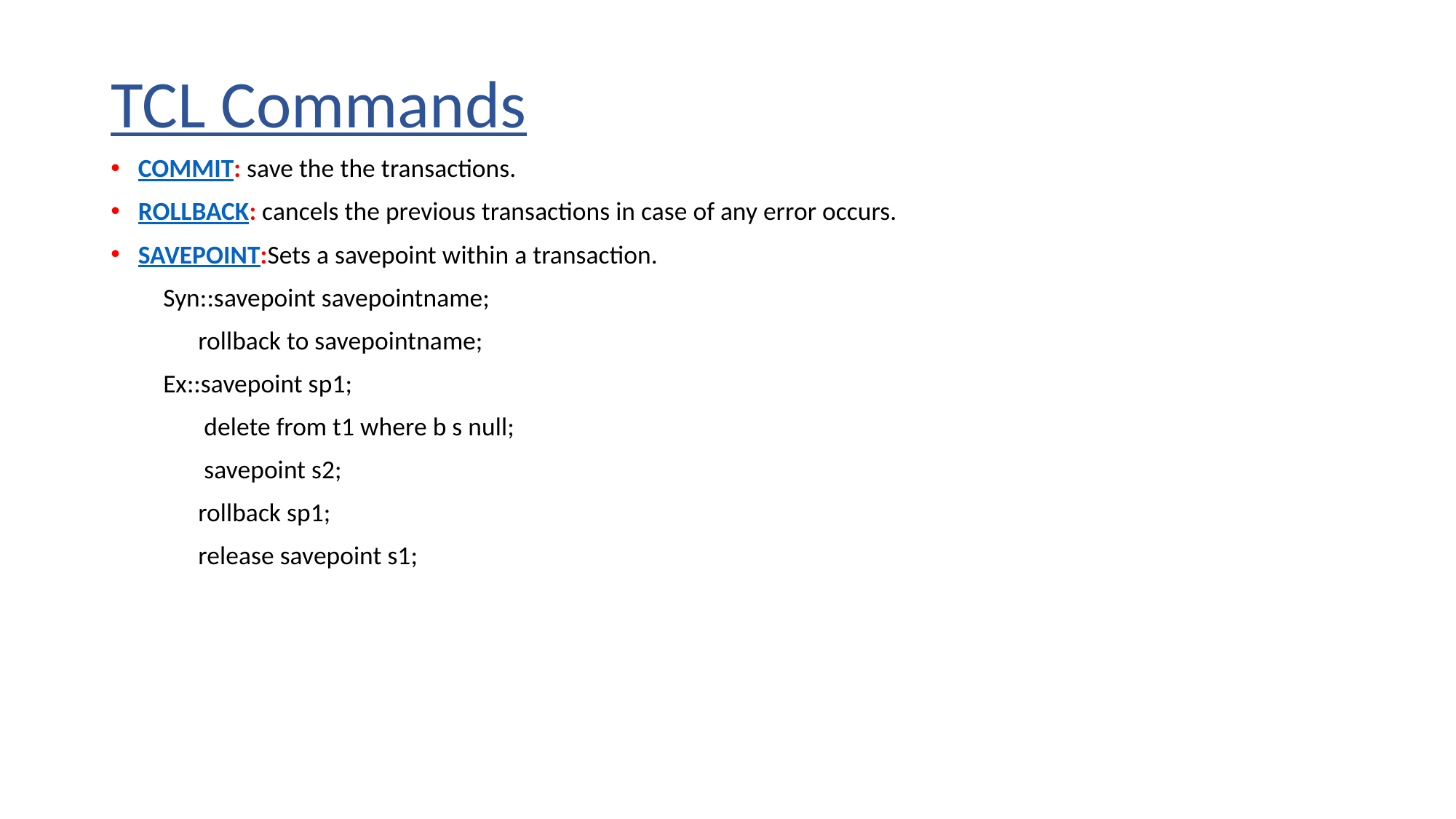

# TCL Commands
COMMIT: save the the transactions.
ROLLBACK: cancels the previous transactions in case of any error occurs.
SAVEPOINT:Sets a savepoint within a transaction.
         Syn::savepoint savepointname;
               rollback to savepointname;
         Ex::savepoint sp1;
                delete from t1 where b s null;
                savepoint s2;
               rollback sp1;
               release savepoint s1;